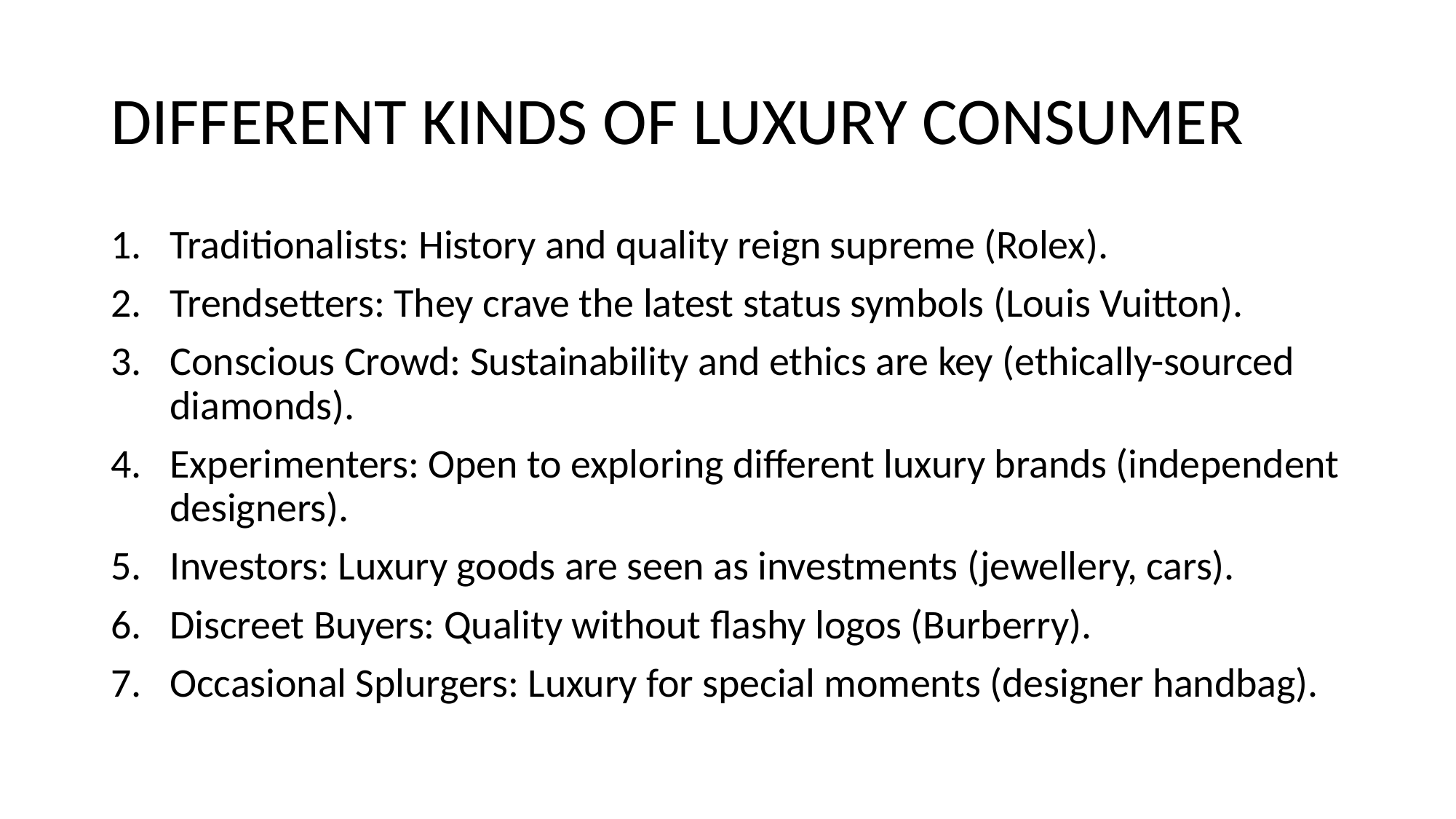

# DIFFERENT KINDS OF LUXURY CONSUMER
Traditionalists: History and quality reign supreme (Rolex).
Trendsetters: They crave the latest status symbols (Louis Vuitton).
Conscious Crowd: Sustainability and ethics are key (ethically-sourced diamonds).
Experimenters: Open to exploring different luxury brands (independent designers).
Investors: Luxury goods are seen as investments (jewellery, cars).
Discreet Buyers: Quality without flashy logos (Burberry).
Occasional Splurgers: Luxury for special moments (designer handbag).